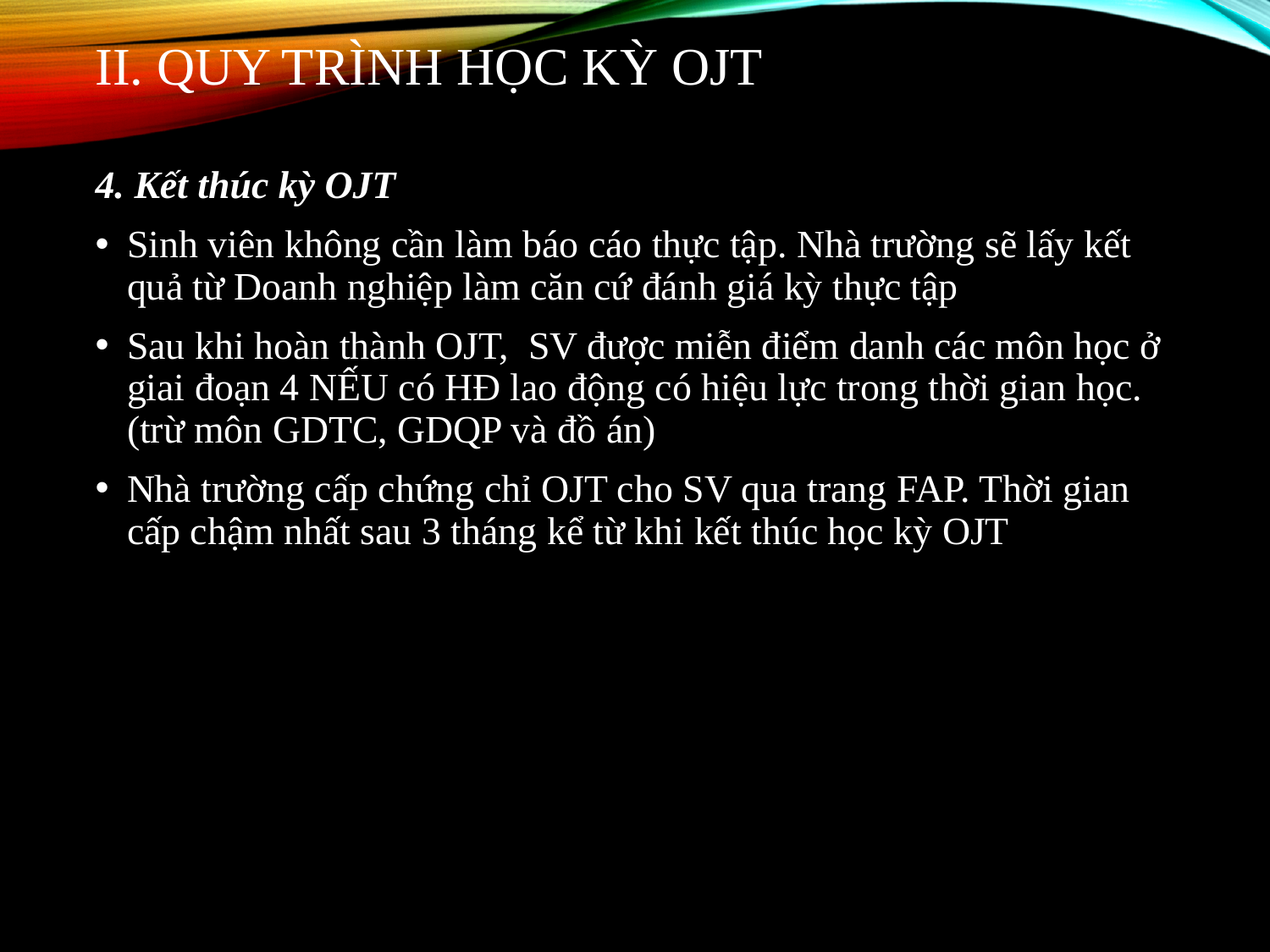

II. QUY TRÌNH HỌC KỲ OJT
4. Kết thúc kỳ OJT
Sinh viên không cần làm báo cáo thực tập. Nhà trường sẽ lấy kết quả từ Doanh nghiệp làm căn cứ đánh giá kỳ thực tập
Sau khi hoàn thành OJT,  SV được miễn điểm danh các môn học ở giai đoạn 4 NẾU có HĐ lao động có hiệu lực trong thời gian học. (trừ môn GDTC, GDQP và đồ án)
Nhà trường cấp chứng chỉ OJT cho SV qua trang FAP. Thời gian cấp chậm nhất sau 3 tháng kể từ khi kết thúc học kỳ OJT